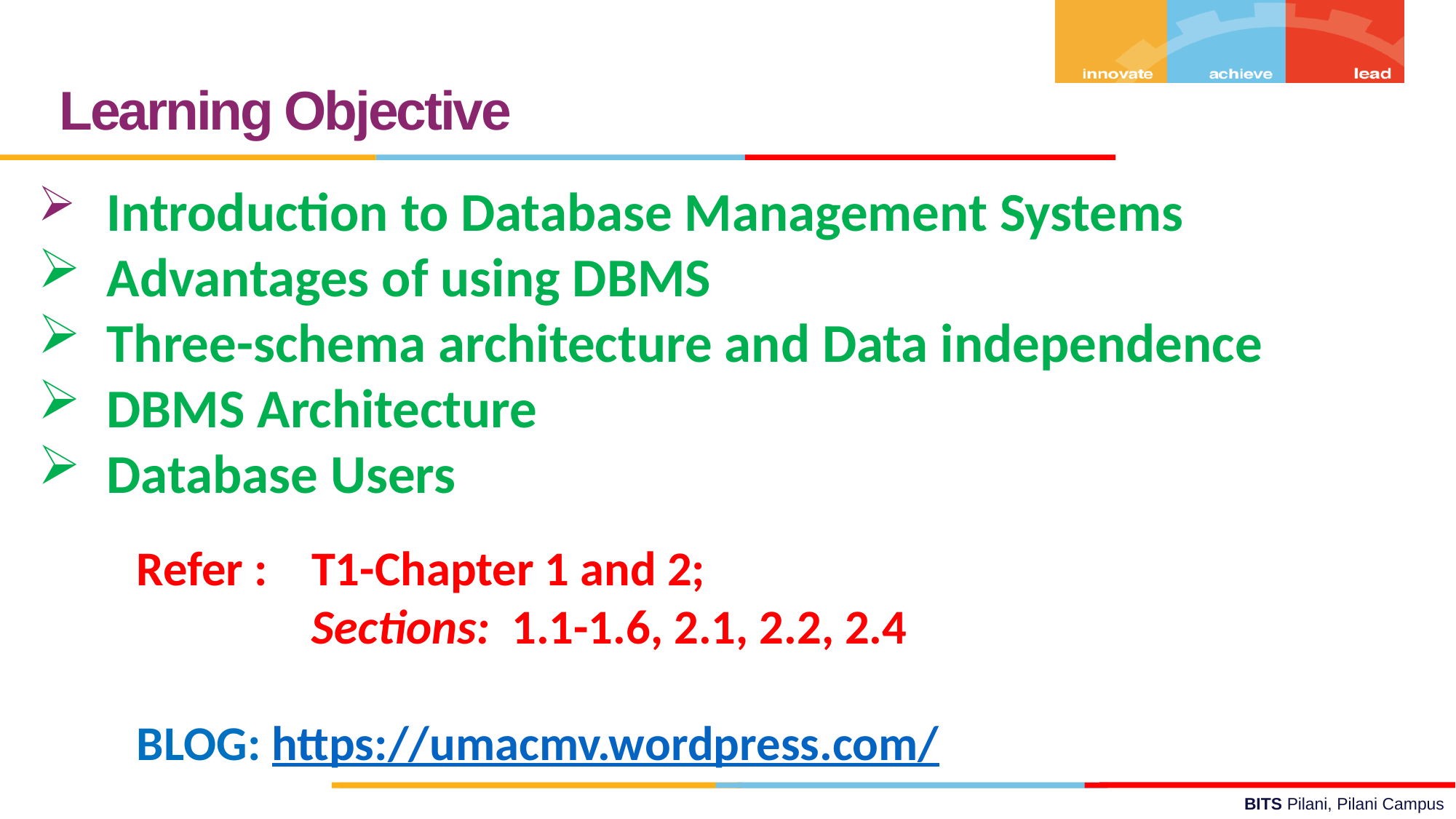

Learning Objective
 Introduction to Database Management Systems
Advantages of using DBMS
Three-schema architecture and Data independence
DBMS Architecture
Database Users

         Refer :    T1-Chapter 1 and 2;
                         Sections:  1.1-1.6, 2.1, 2.2, 2.4

         BLOG: https://umacmv.wordpress.com/